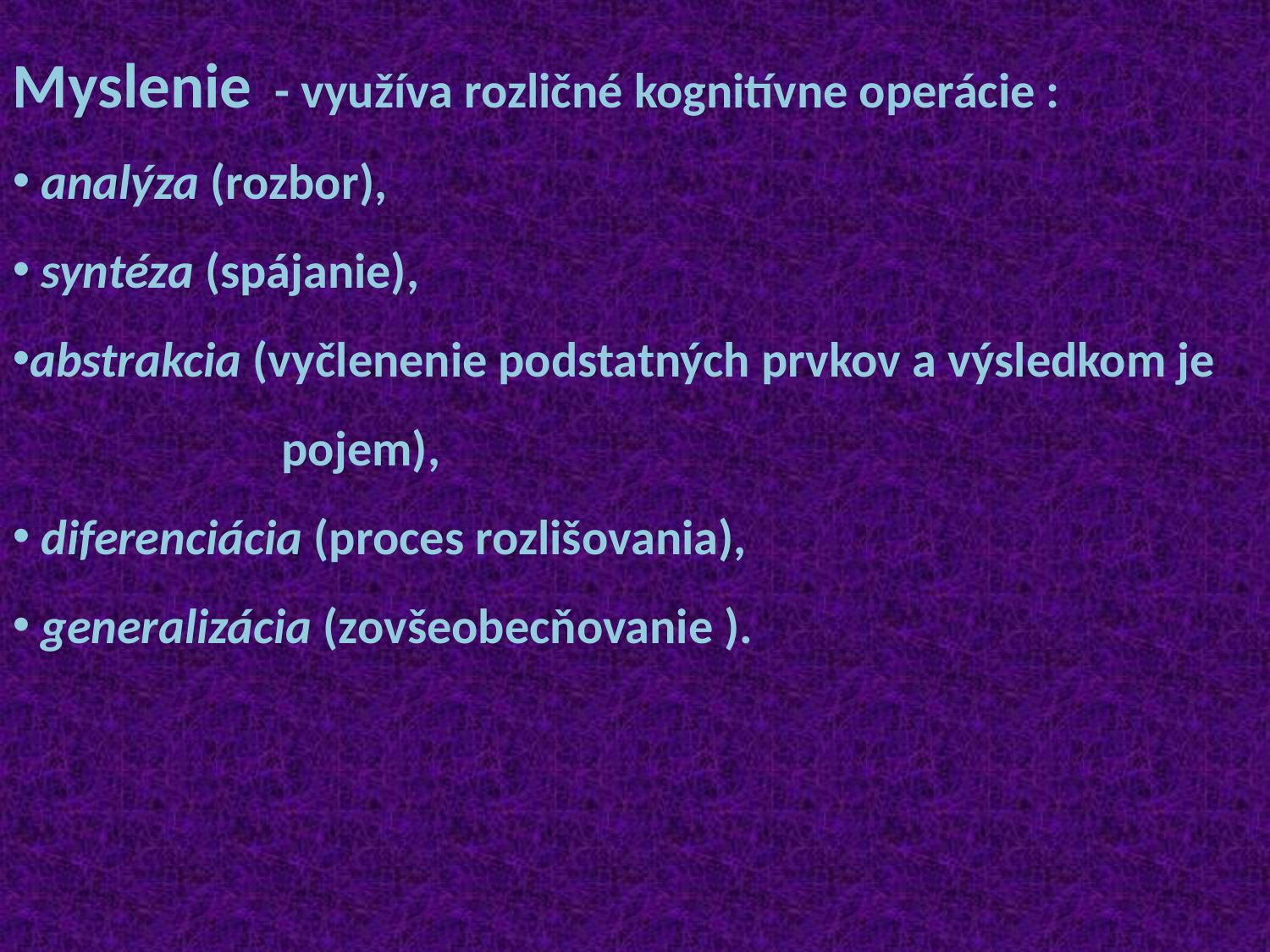

Myslenie  - využíva rozličné kognitívne operácie :
 analýza (rozbor),
 syntéza (spájanie),
abstrakcia (vyčlenenie podstatných prvkov a výsledkom je
                        pojem),
 diferenciácia (proces rozlišovania),
 generalizácia (zovšeobecňovanie ).